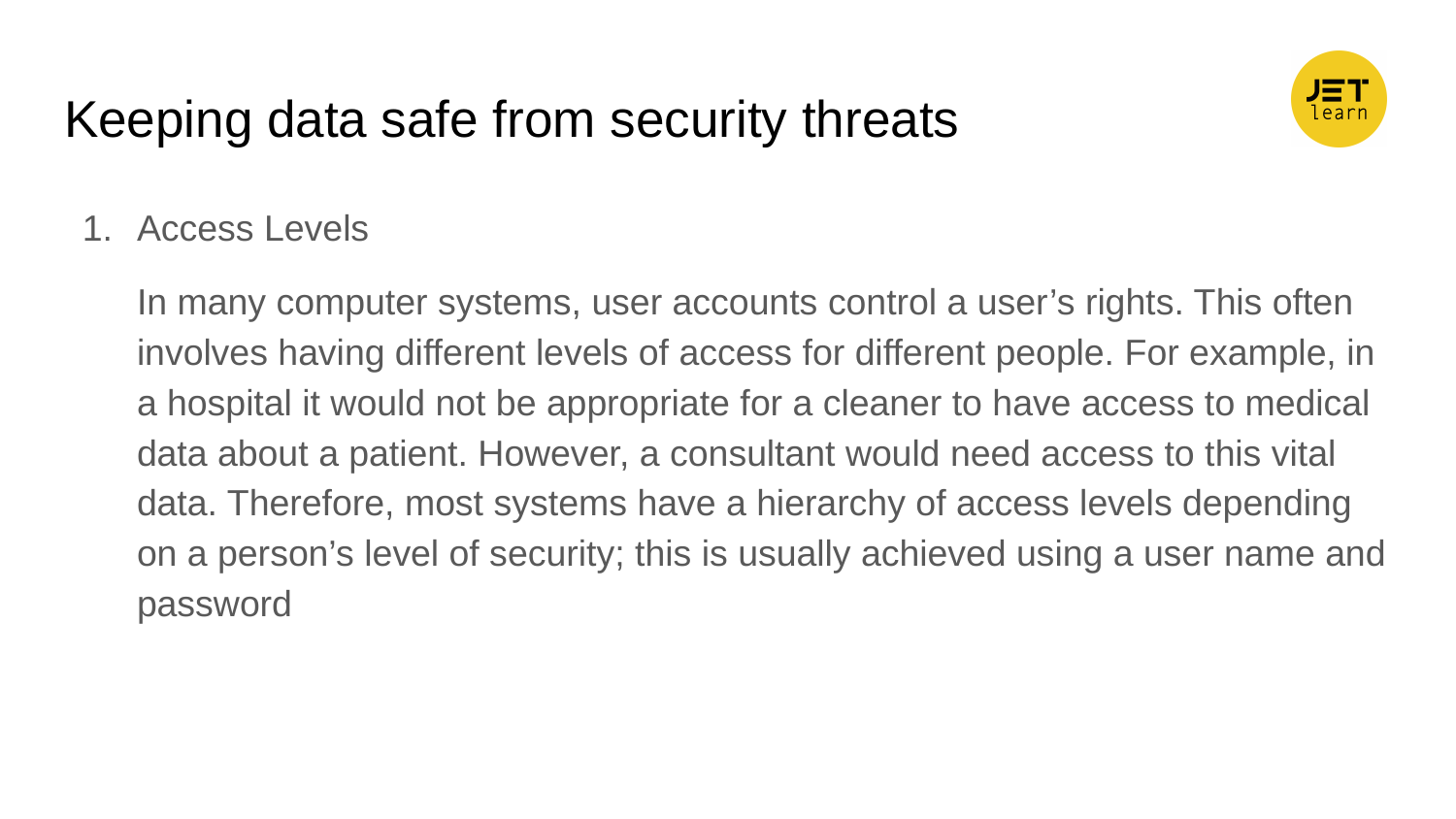

# Keeping data safe from security threats
Access Levels
In many computer systems, user accounts control a user’s rights. This often involves having different levels of access for different people. For example, in a hospital it would not be appropriate for a cleaner to have access to medical data about a patient. However, a consultant would need access to this vital data. Therefore, most systems have a hierarchy of access levels depending on a person’s level of security; this is usually achieved using a user name and password